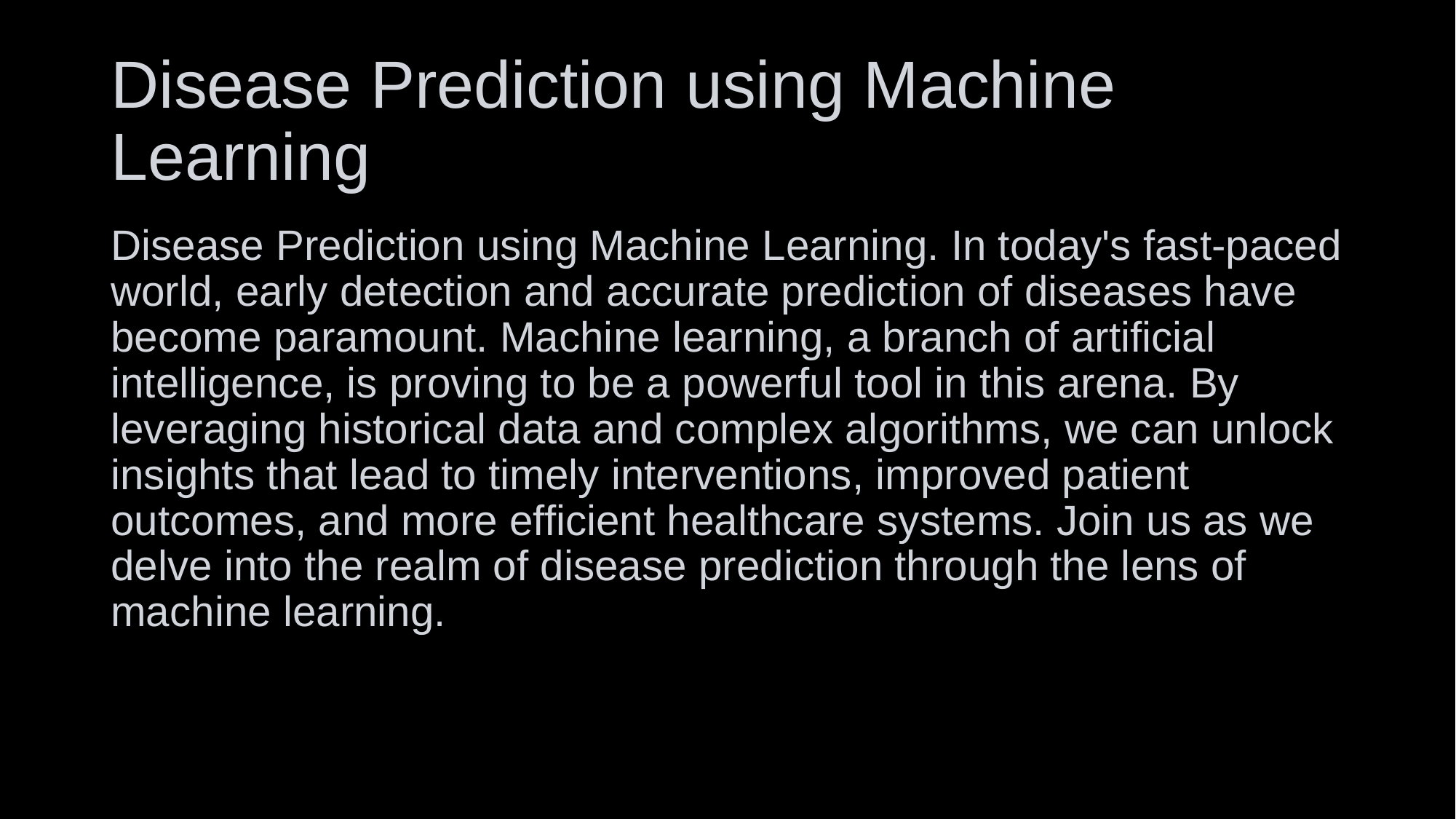

# Disease Prediction using Machine Learning
Disease Prediction using Machine Learning. In today's fast-paced world, early detection and accurate prediction of diseases have become paramount. Machine learning, a branch of artificial intelligence, is proving to be a powerful tool in this arena. By leveraging historical data and complex algorithms, we can unlock insights that lead to timely interventions, improved patient outcomes, and more efficient healthcare systems. Join us as we delve into the realm of disease prediction through the lens of machine learning.